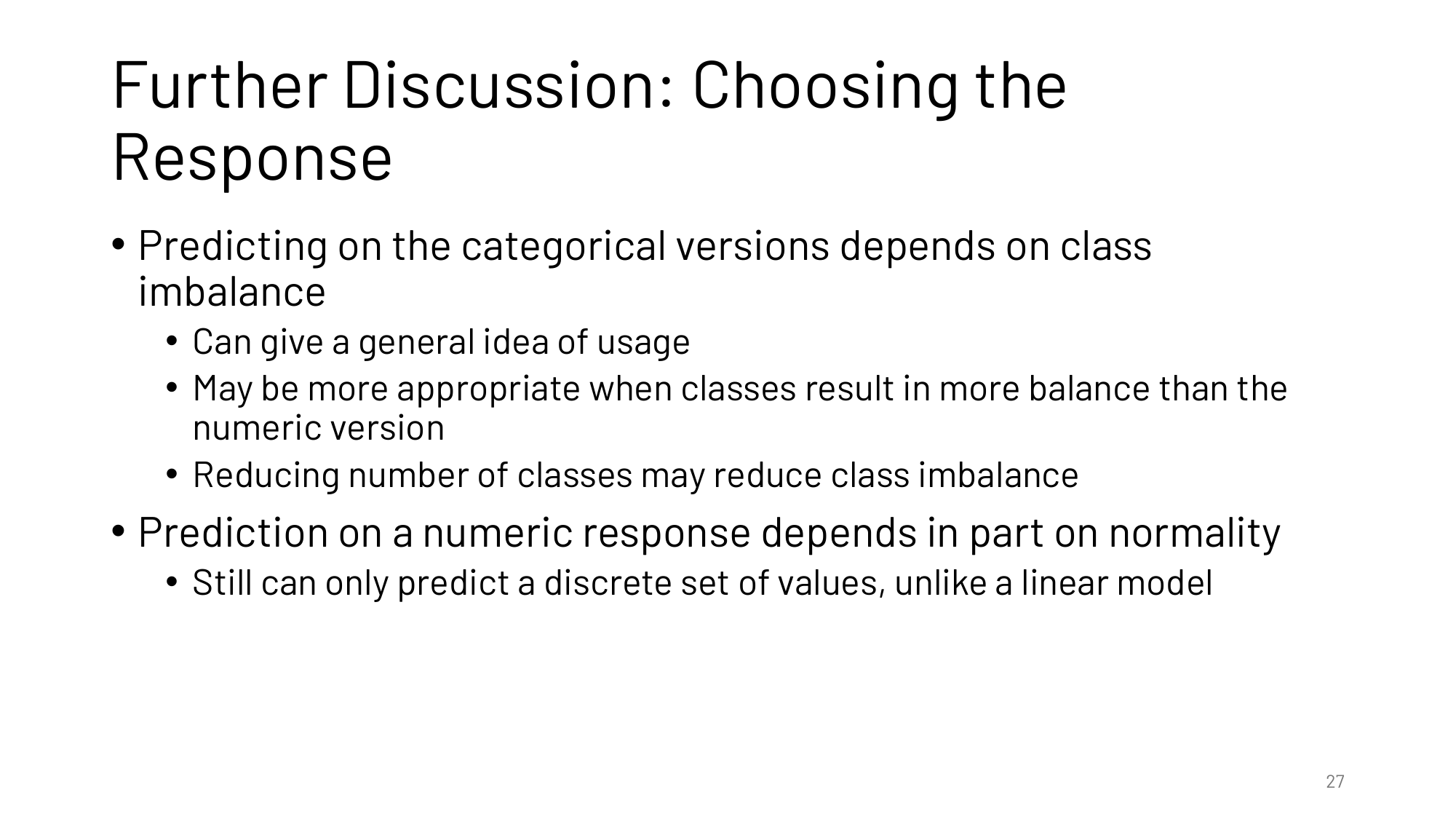

# Further Discussion: Choosing the Response
Predicting on the categorical versions depends on class imbalance
Can give a general idea of usage
May be more appropriate when classes result in more balance than the numeric version
Reducing number of classes may reduce class imbalance
Prediction on a numeric response depends in part on normality
Still can only predict a discrete set of values, unlike a linear model
27